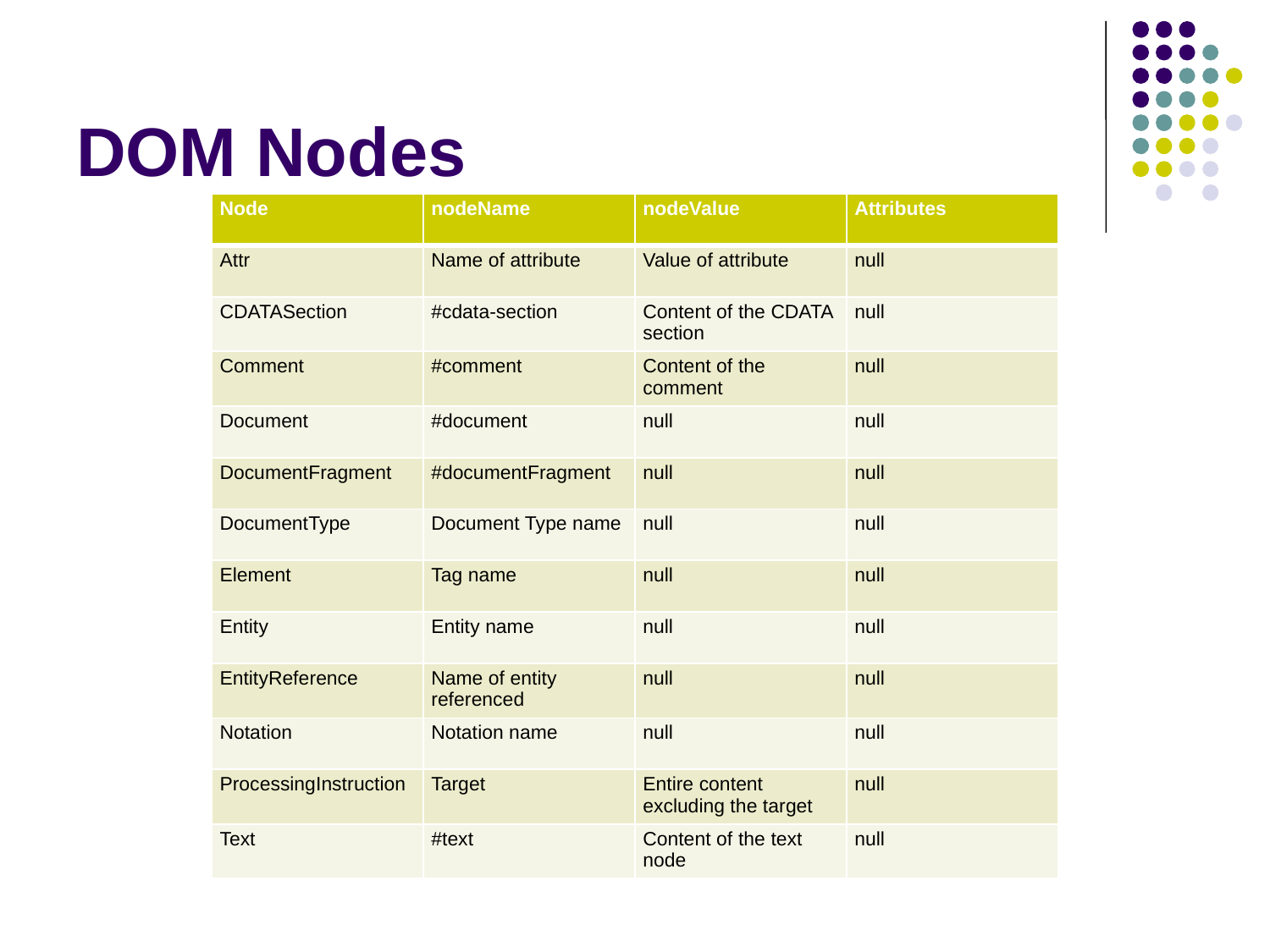

# DOM Nodes
| Node | nodeName | nodeValue | Attributes |
| --- | --- | --- | --- |
| Attr | Name of attribute | Value of attribute | null |
| CDATASection | #cdata-section | Content of the CDATA section | null |
| Comment | #comment | Content of the comment | null |
| Document | #document | null | null |
| DocumentFragment | #documentFragment | null | null |
| DocumentType | Document Type name | null | null |
| Element | Tag name | null | null |
| Entity | Entity name | null | null |
| EntityReference | Name of entity referenced | null | null |
| Notation | Notation name | null | null |
| ProcessingInstruction | Target | Entire content excluding the target | null |
| Text | #text | Content of the text node | null |
|  |  |  |  |
| --- | --- | --- | --- |
|  |  |  |  |
|  |  |  |  |
|  |  |  |  |
|  |  |  |  |
|  |  |  |  |
|  |  |  |  |
|  |  |  |  |
|  |  |  |  |
|  |  |  |  |
|  |  |  |  |
|  |  |  |  |
|  |  |  |  |